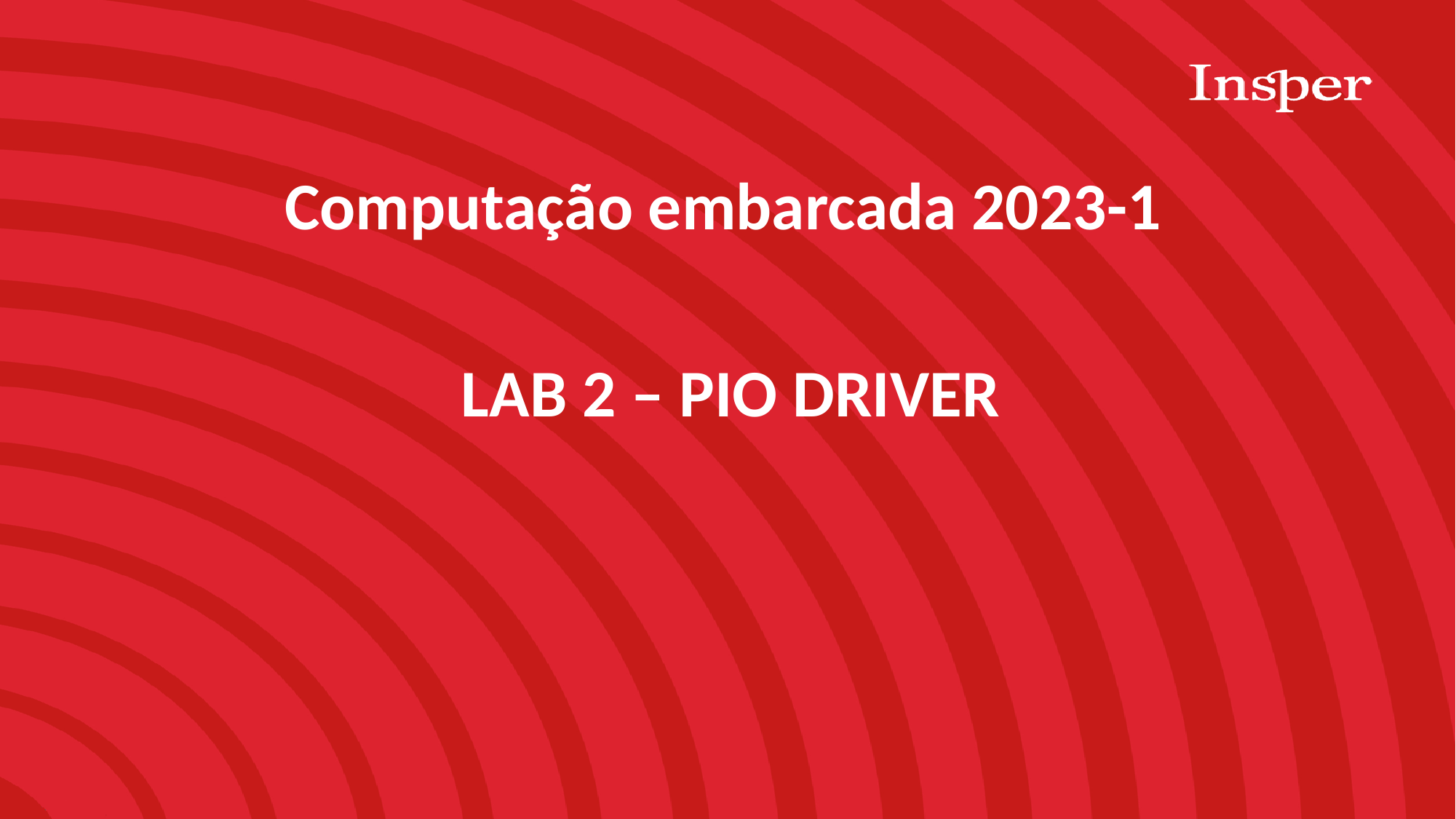

Computação embarcada 2023-1

 LAB 2 – PIO DRIVER